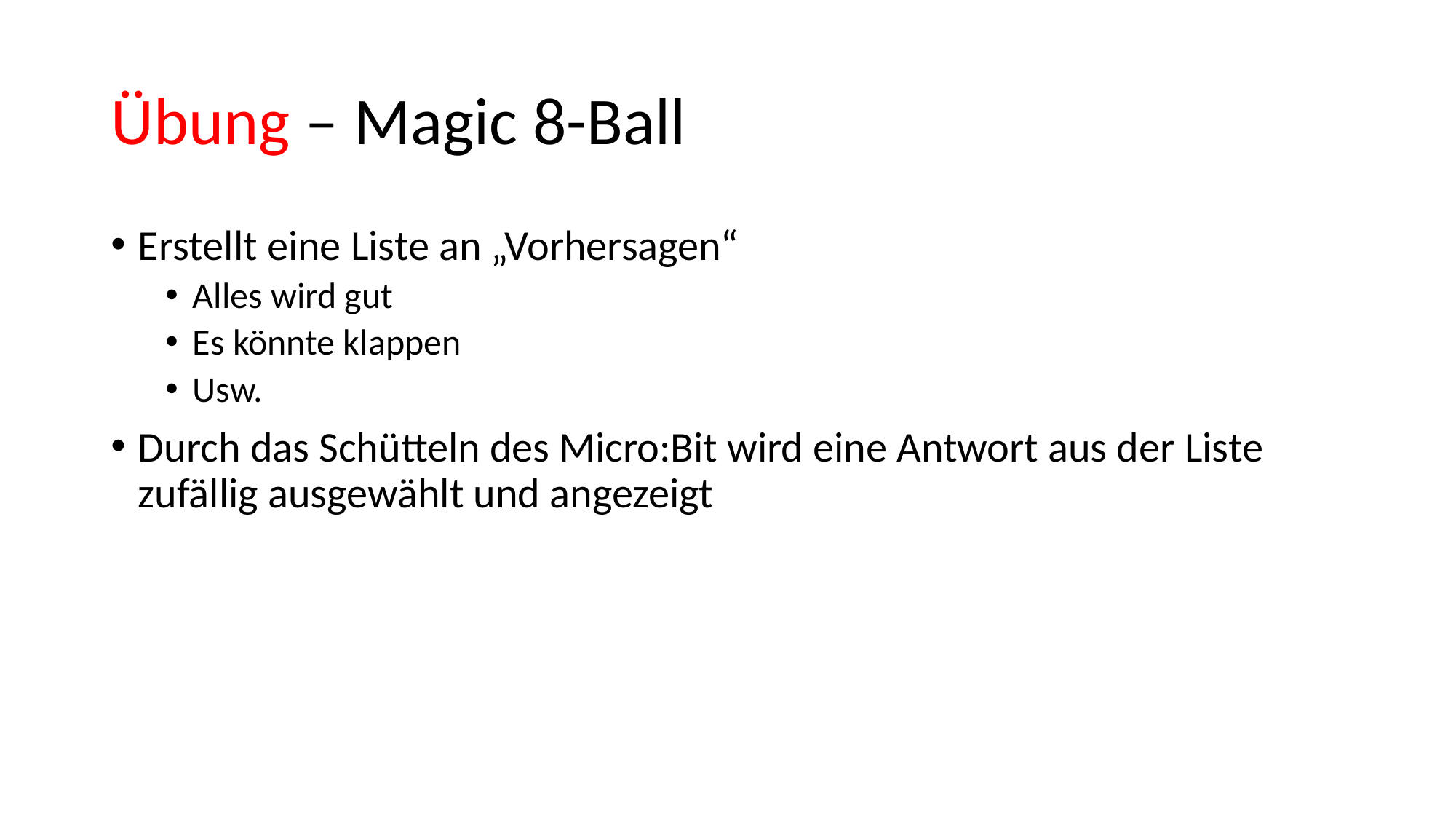

# Übung – Magic 8-Ball
Erstellt eine Liste an „Vorhersagen“
Alles wird gut
Es könnte klappen
Usw.
Durch das Schütteln des Micro:Bit wird eine Antwort aus der Liste zufällig ausgewählt und angezeigt